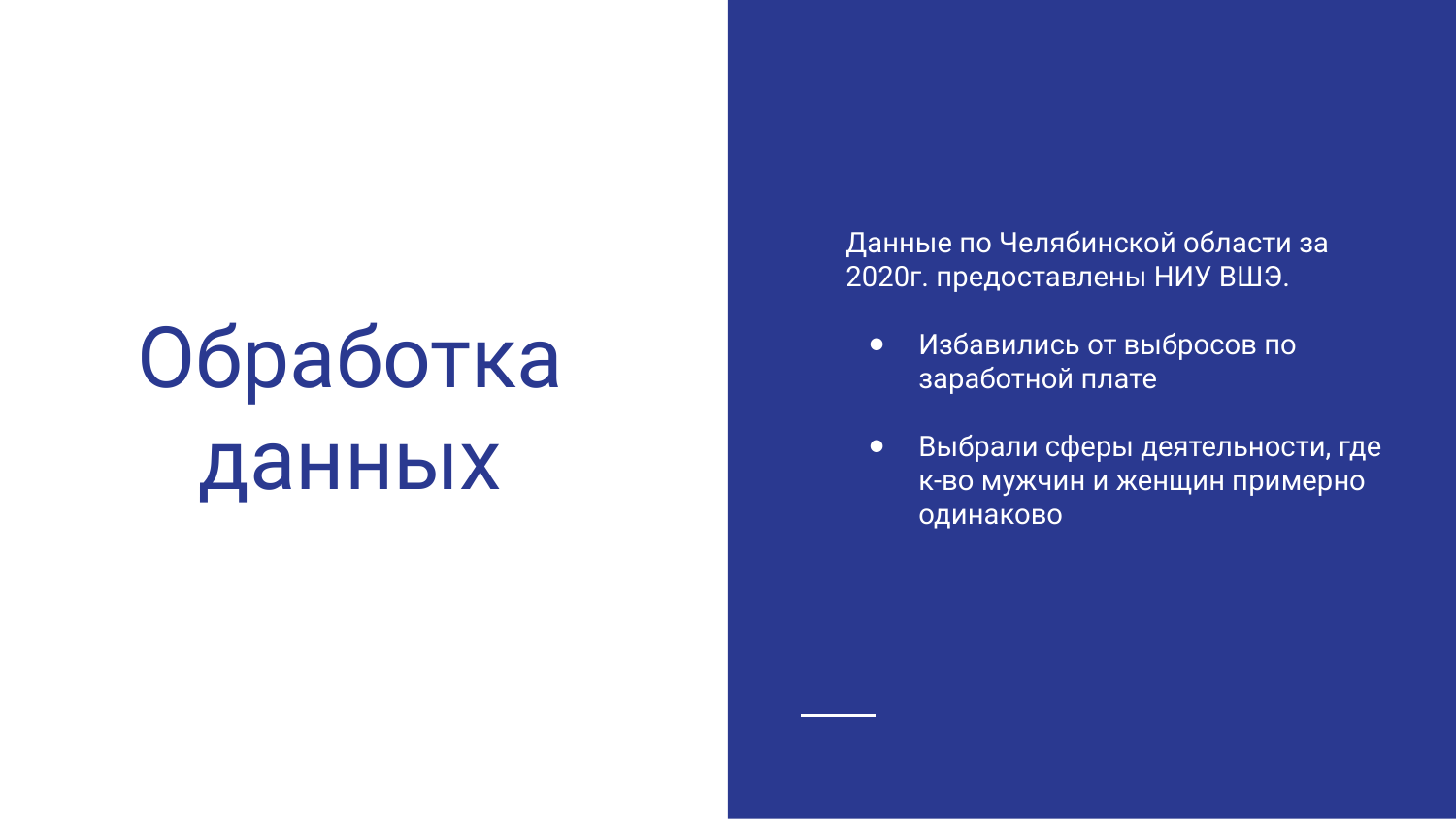

Данные по Челябинской области за 2020г. предоставлены НИУ ВШЭ.

Избавились от выбросов по заработной плате

Выбрали сферы деятельности, где к-во мужчин и женщин примерно одинаково

# Обработка данных